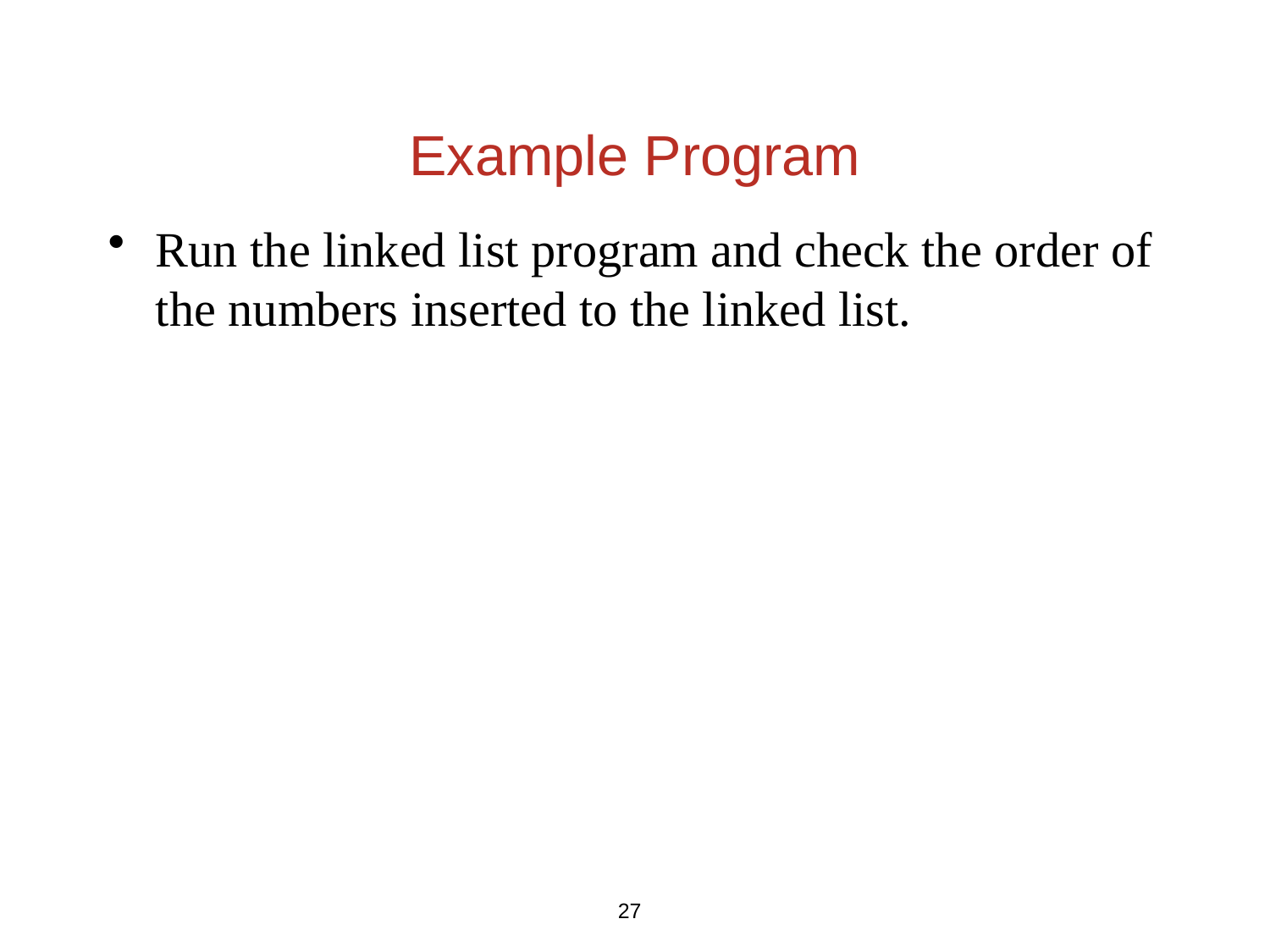

# Example Program
Run the linked list program and check the order of the numbers inserted to the linked list.
27